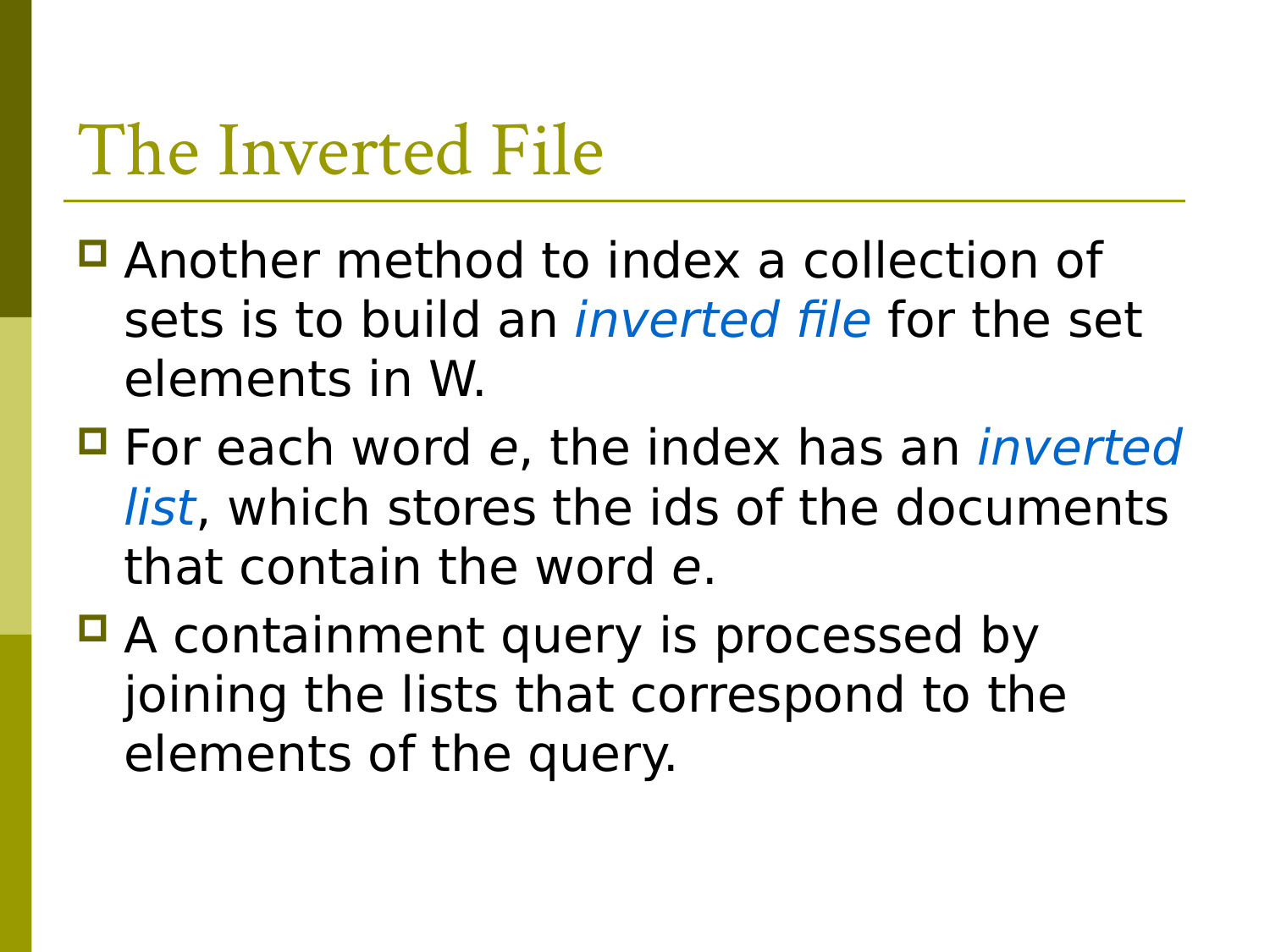

# The Inverted File
Another method to index a collection of sets is to build an inverted file for the set elements in W.
For each word e, the index has an inverted list, which stores the ids of the documents that contain the word e.
A containment query is processed by joining the lists that correspond to the elements of the query.